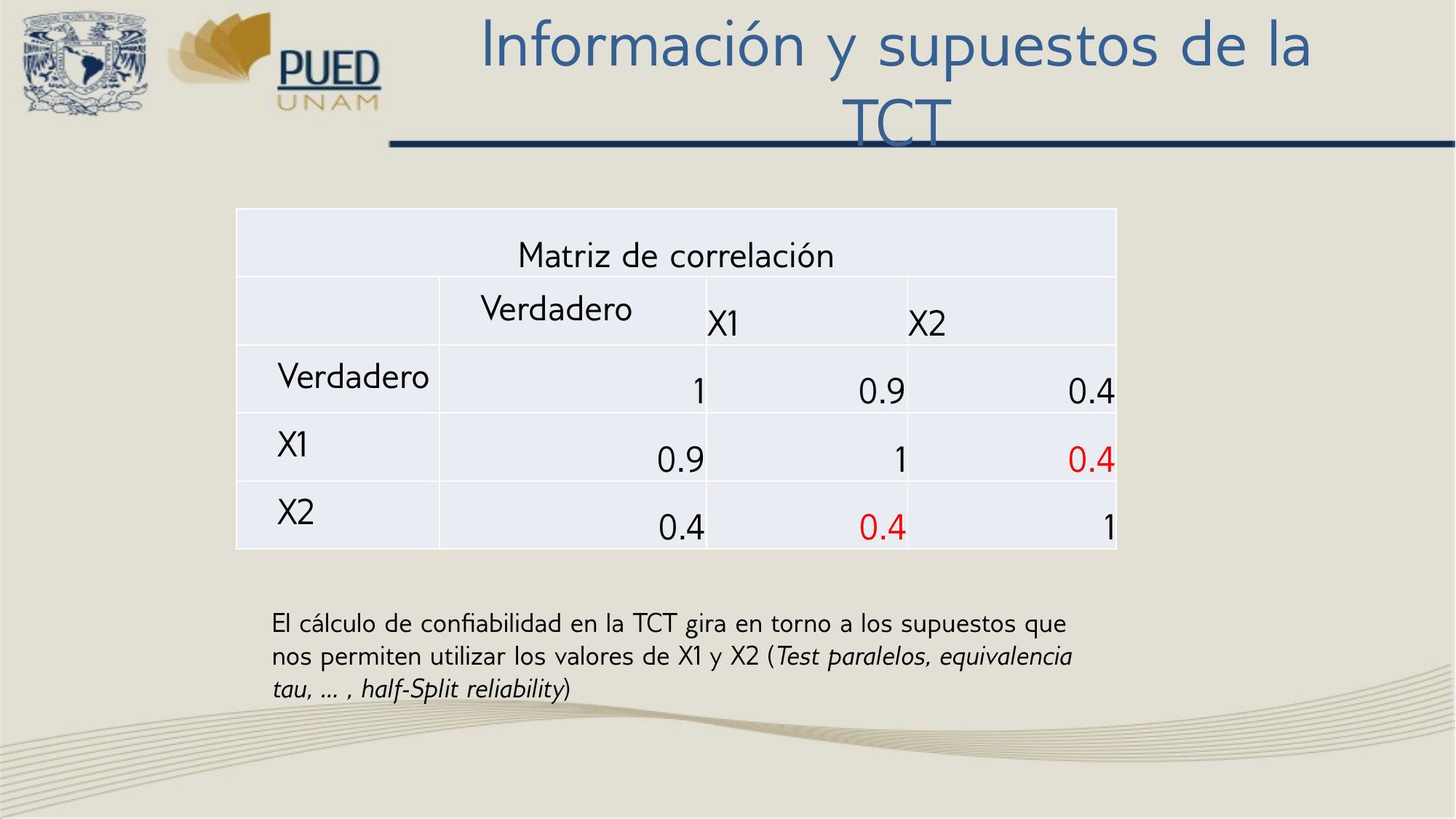

# Información y supuestos de la TCT
| Matriz de correlación |  |  |  |
| --- | --- | --- | --- |
|  | Verdadero | X1 | X2 |
| Verdadero | 1 | 0.9 | 0.4 |
| X1 | 0.9 | 1 | 0.4 |
| X2 | 0.4 | 0.4 | 1 |

El cálculo de confiabilidad en la TCT gira en torno a los supuestos que nos permiten utilizar los valores de X1 y X2 (Test paralelos, equivalencia tau, … , half-Split reliability)